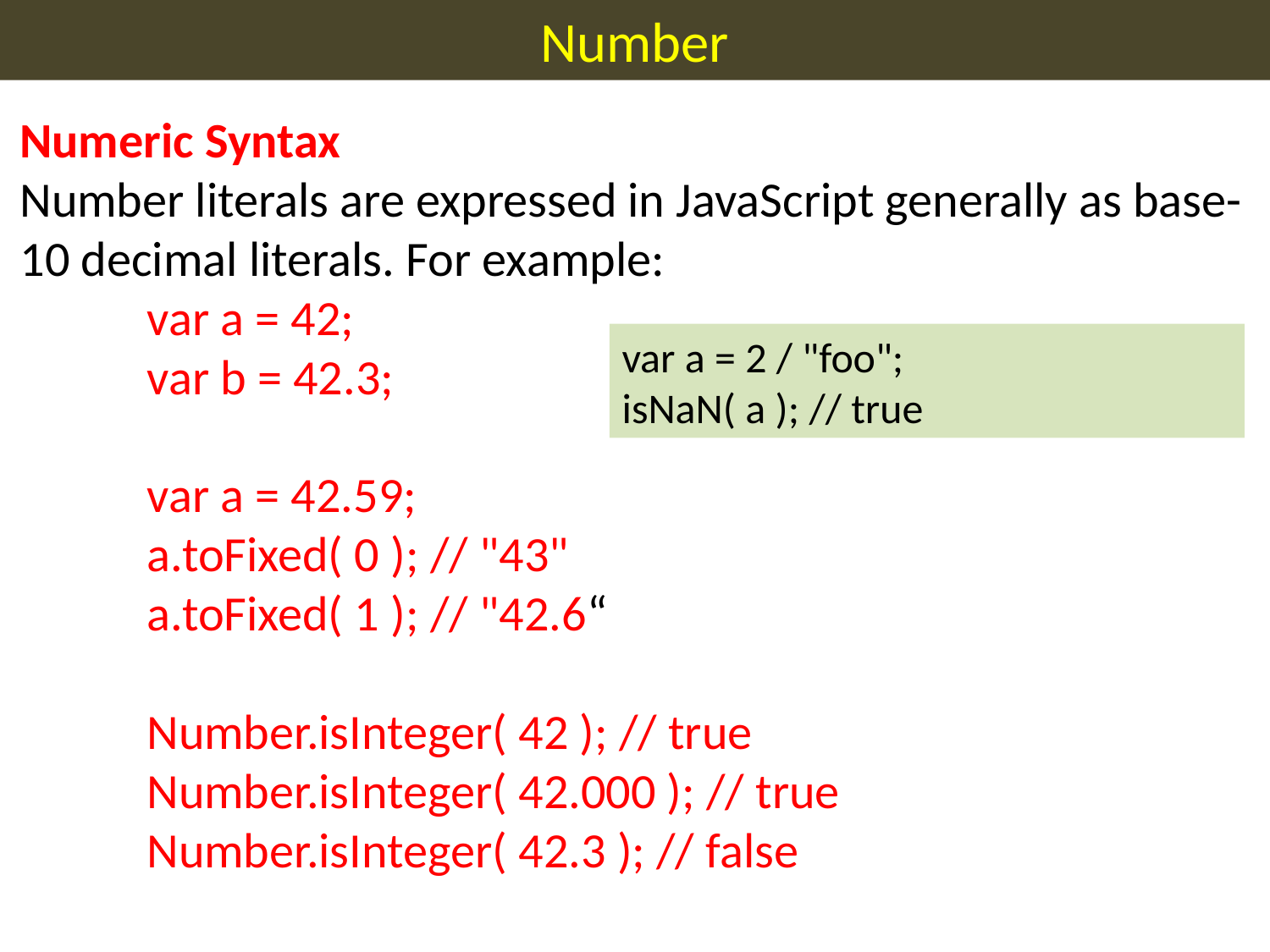

Number
Numeric Syntax
Number literals are expressed in JavaScript generally as base-10 decimal literals. For example:
	var a = 42;
	var b = 42.3;

var a = 42.59;
a.toFixed( 0 ); // "43"
a.toFixed( 1 ); // "42.6“

Number.isInteger( 42 ); // true
Number.isInteger( 42.000 ); // true
Number.isInteger( 42.3 ); // false
var a = 2 / "foo";
isNaN( a ); // true